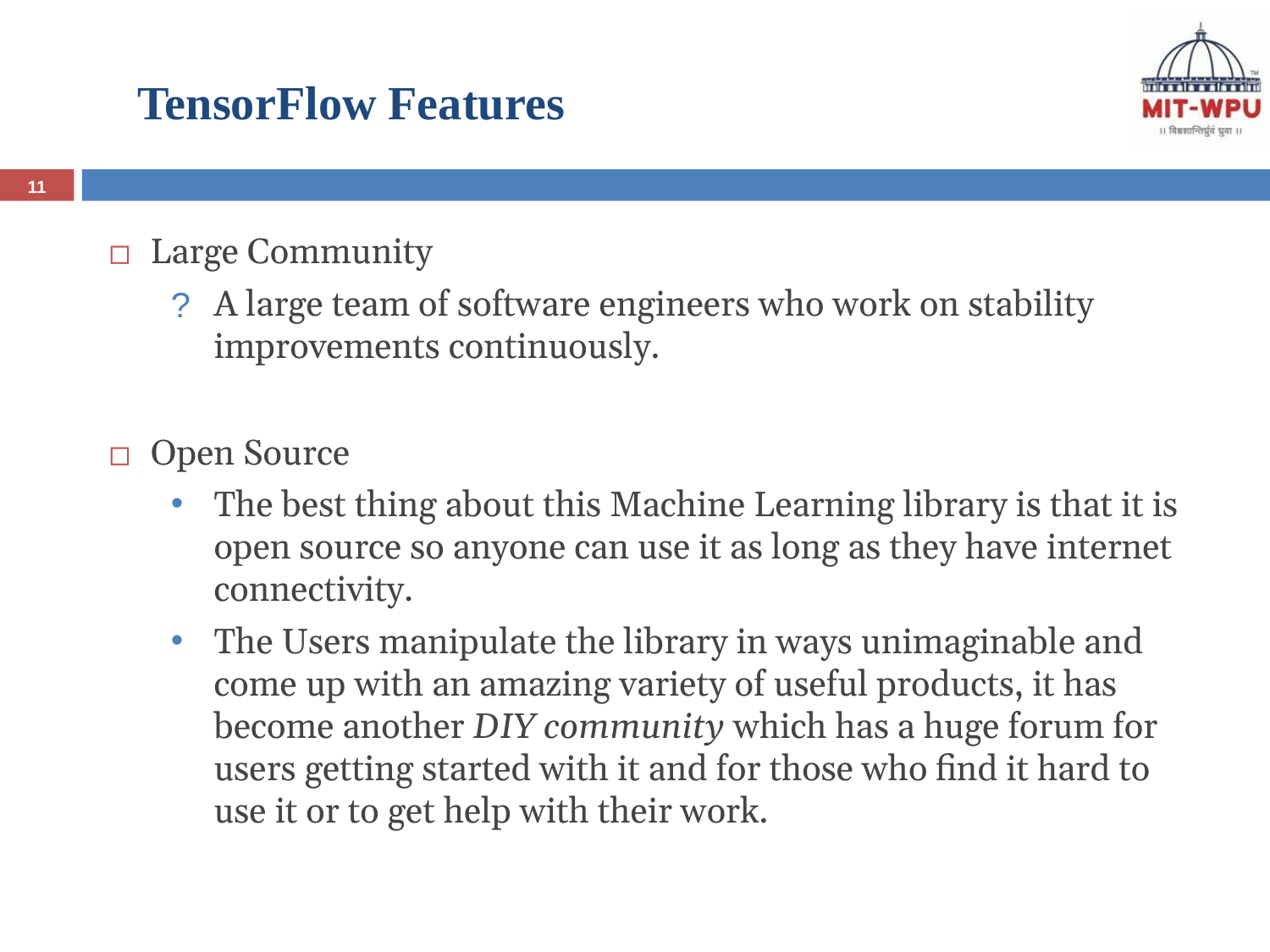

# TensorFlow Features
11
Large Community
A large team of software engineers who work on stability improvements continuously.

Open Source
The best thing about this Machine Learning library is that it is open source so anyone can use it as long as they have internet connectivity.
The Users manipulate the library in ways unimaginable and come up with an amazing variety of useful products, it has become another DIY community which has a huge forum for users getting started with it and for those who find it hard to use it or to get help with their work.